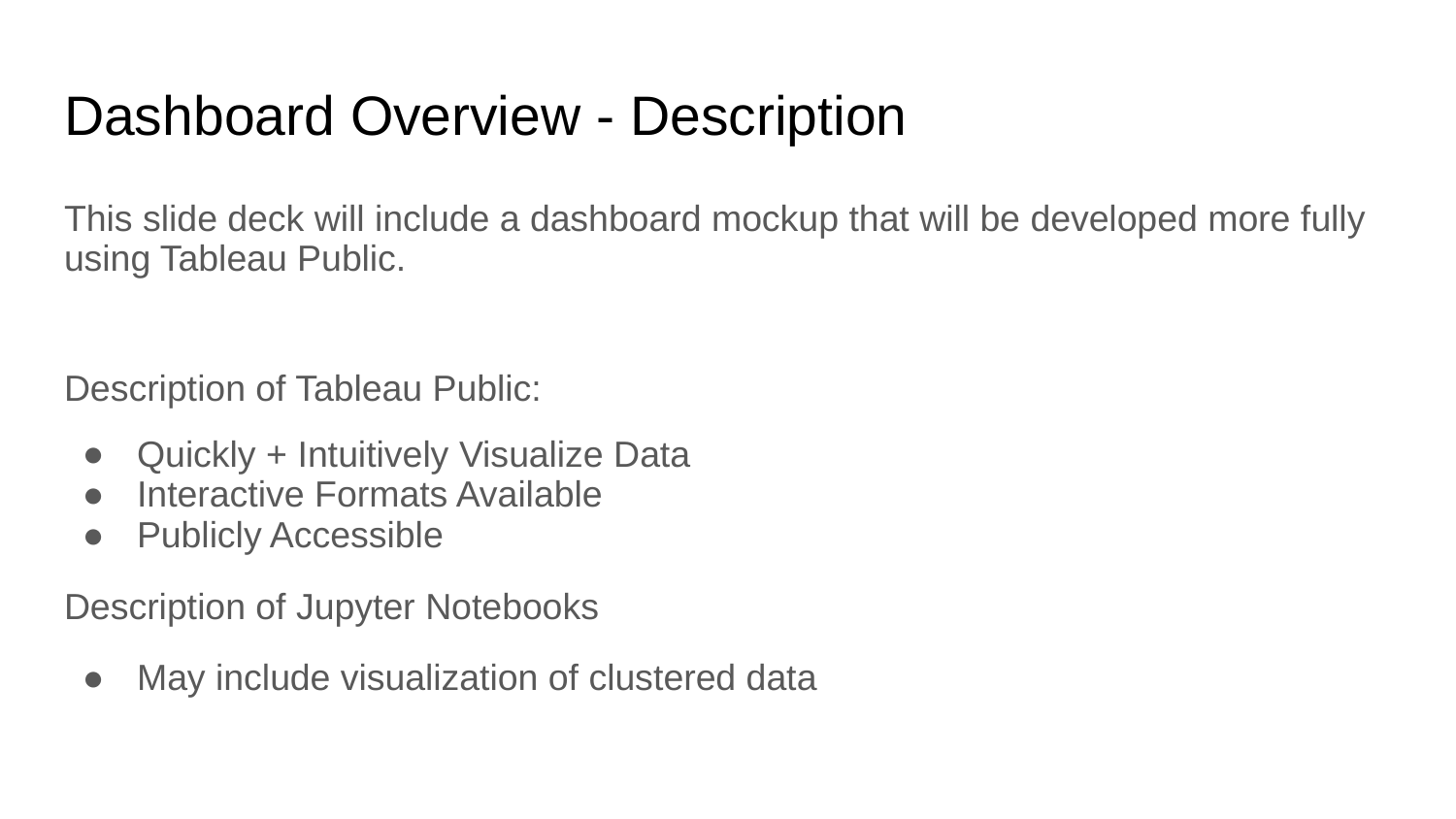

# Dashboard Overview - Description
This slide deck will include a dashboard mockup that will be developed more fully using Tableau Public.

Description of Tableau Public:
Quickly + Intuitively Visualize Data
Interactive Formats Available
Publicly Accessible
Description of Jupyter Notebooks
May include visualization of clustered data